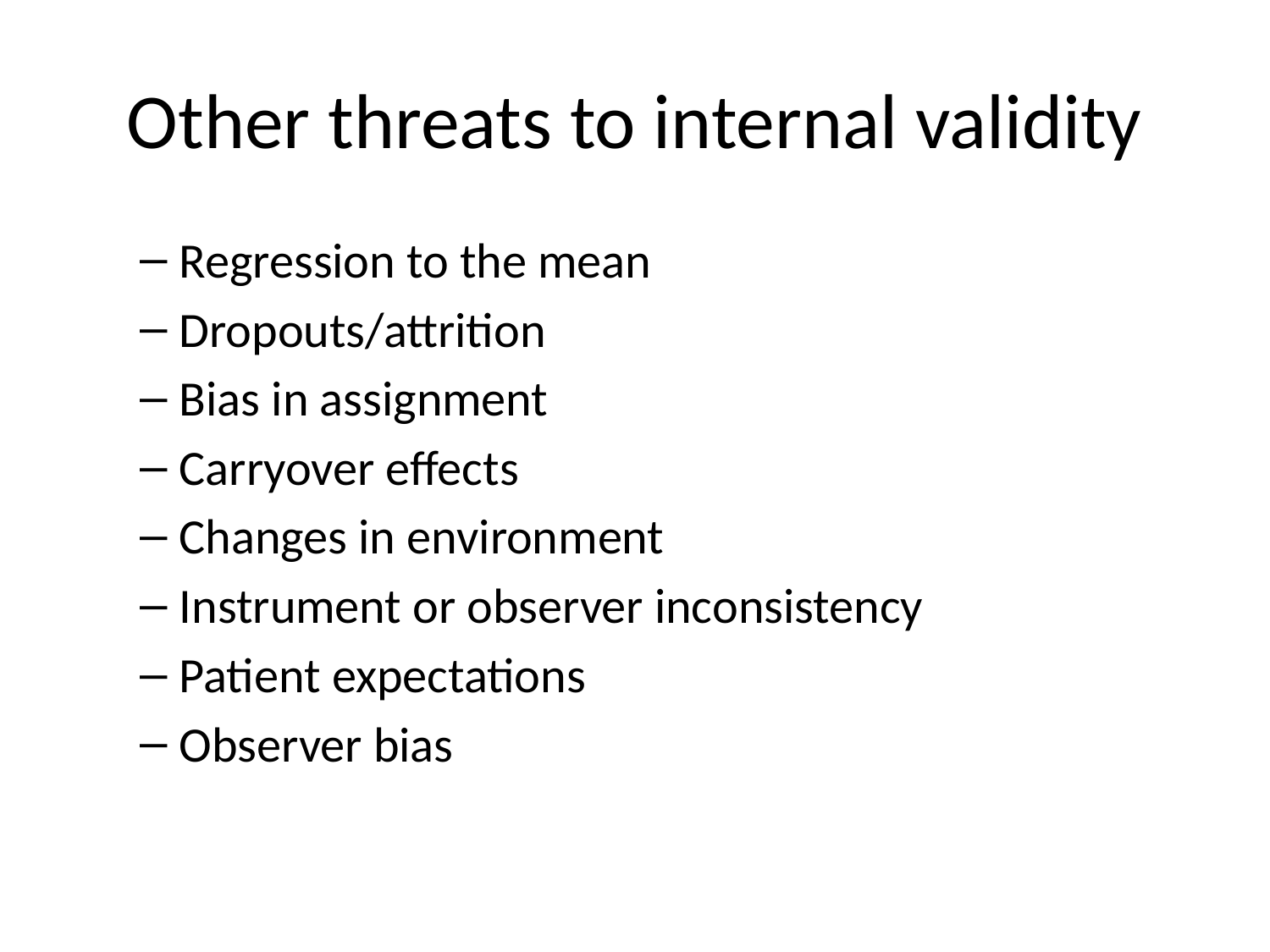

# Other threats to internal validity
Regression to the mean
Dropouts/attrition
Bias in assignment
Carryover effects
Changes in environment
Instrument or observer inconsistency
Patient expectations
Observer bias